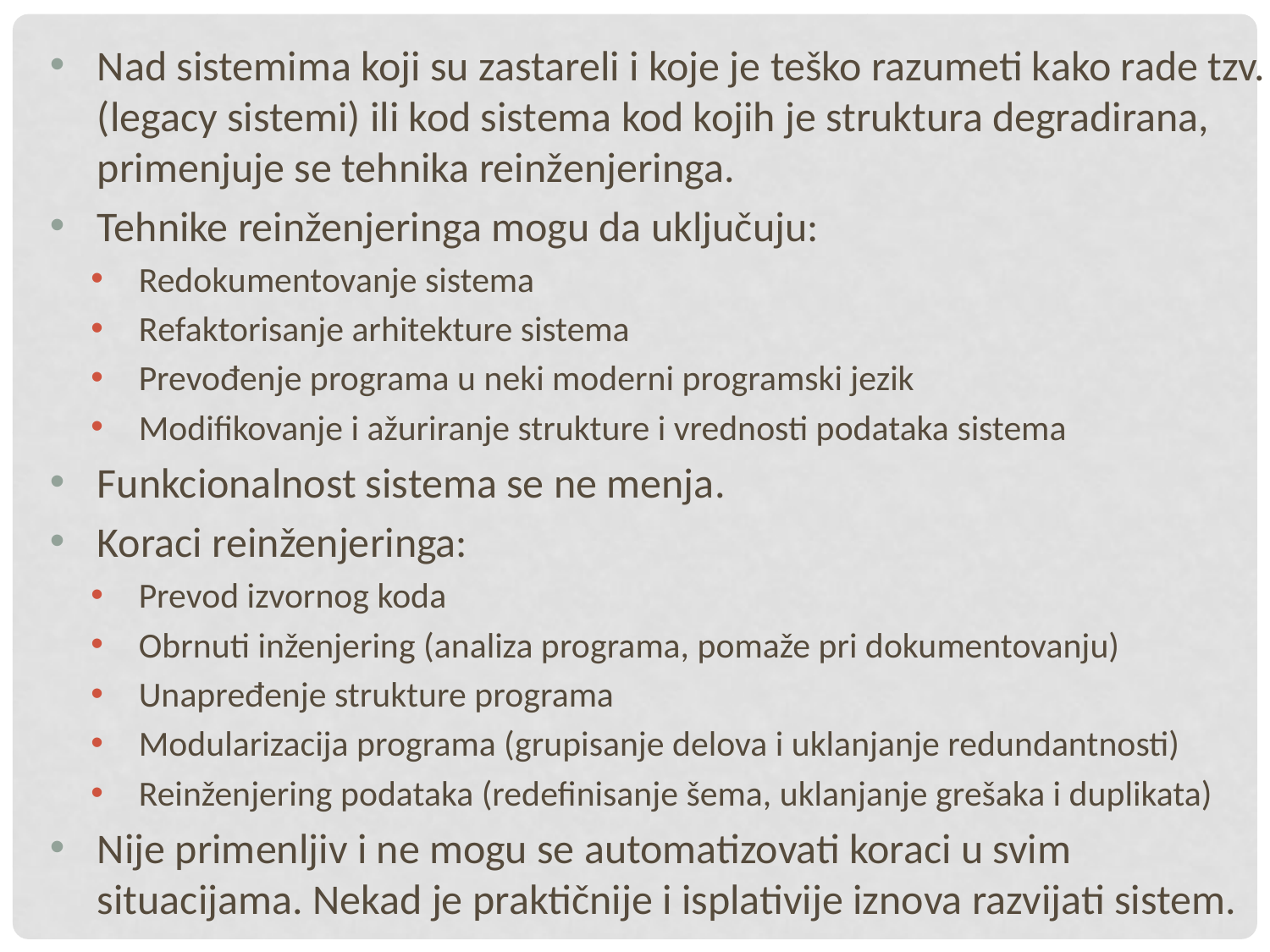

Nad sistemima koji su zastareli i koje je teško razumeti kako rade tzv. (legacy sistemi) ili kod sistema kod kojih je struktura degradirana,
primenjuje se tehnika reinženjeringa.
Tehnike reinženjeringa mogu da uključuju:
Redokumentovanje sistema
Refaktorisanje arhitekture sistema
Prevođenje programa u neki moderni programski jezik
Modifikovanje i ažuriranje strukture i vrednosti podataka sistema
Funkcionalnost sistema se ne menja.
Koraci reinženjeringa:
Prevod izvornog koda
Obrnuti inženjering (analiza programa, pomaže pri dokumentovanju)
Unapređenje strukture programa
Modularizacija programa (grupisanje delova i uklanjanje redundantnosti)
Reinženjering podataka (redefinisanje šema, uklanjanje grešaka i duplikata)
Nije primenljiv i ne mogu se automatizovati koraci u svim
situacijama. Nekad je praktičnije i isplativije iznova razvijati sistem.